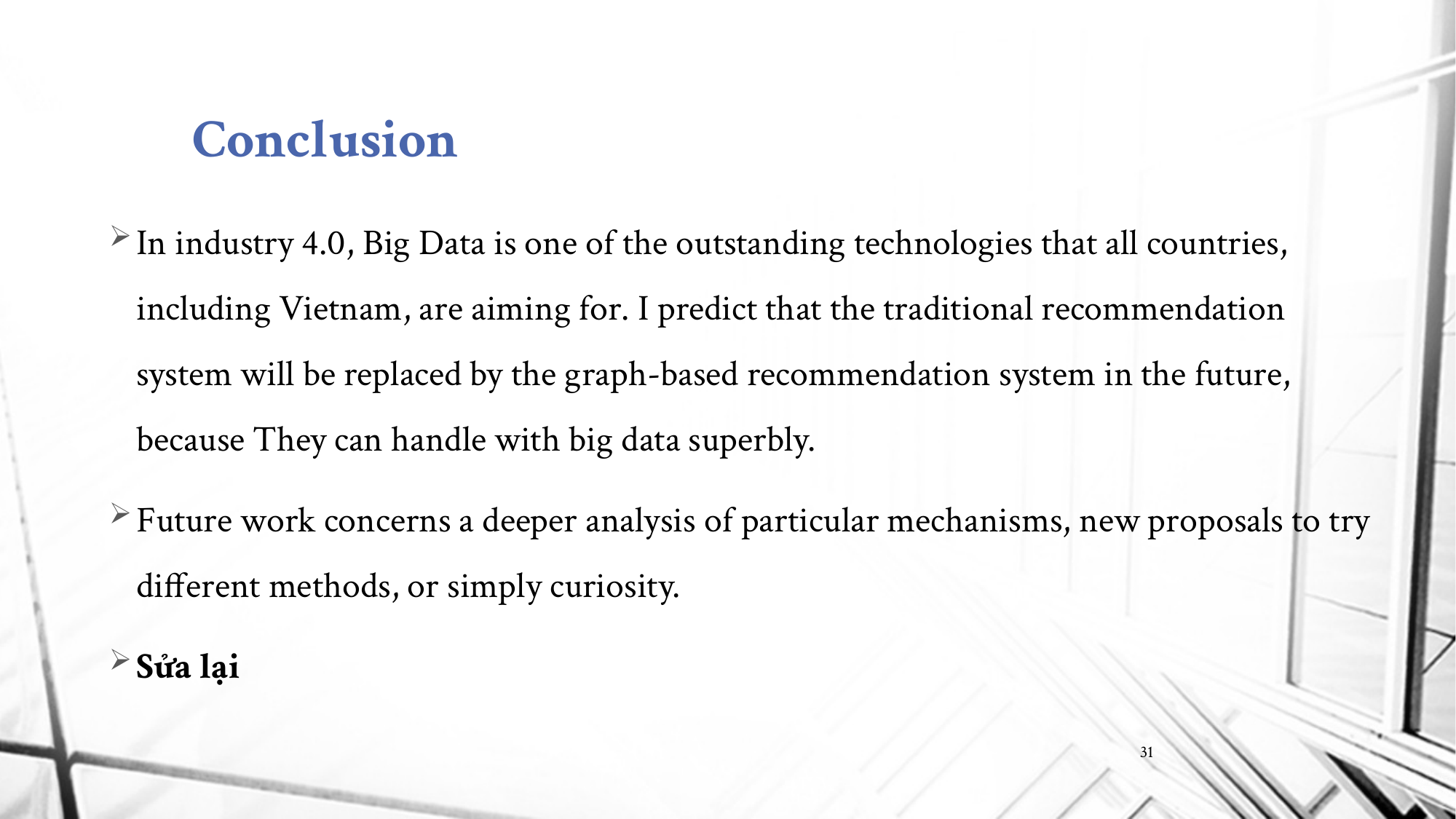

# Conclusion
In industry 4.0, Big Data is one of the outstanding technologies that all countries, including Vietnam, are aiming for. I predict that the traditional recommendation system will be replaced by the graph-based recommendation system in the future, because They can handle with big data superbly.
Future work concerns a deeper analysis of particular mechanisms, new proposals to try different methods, or simply curiosity.
Sửa lại
31